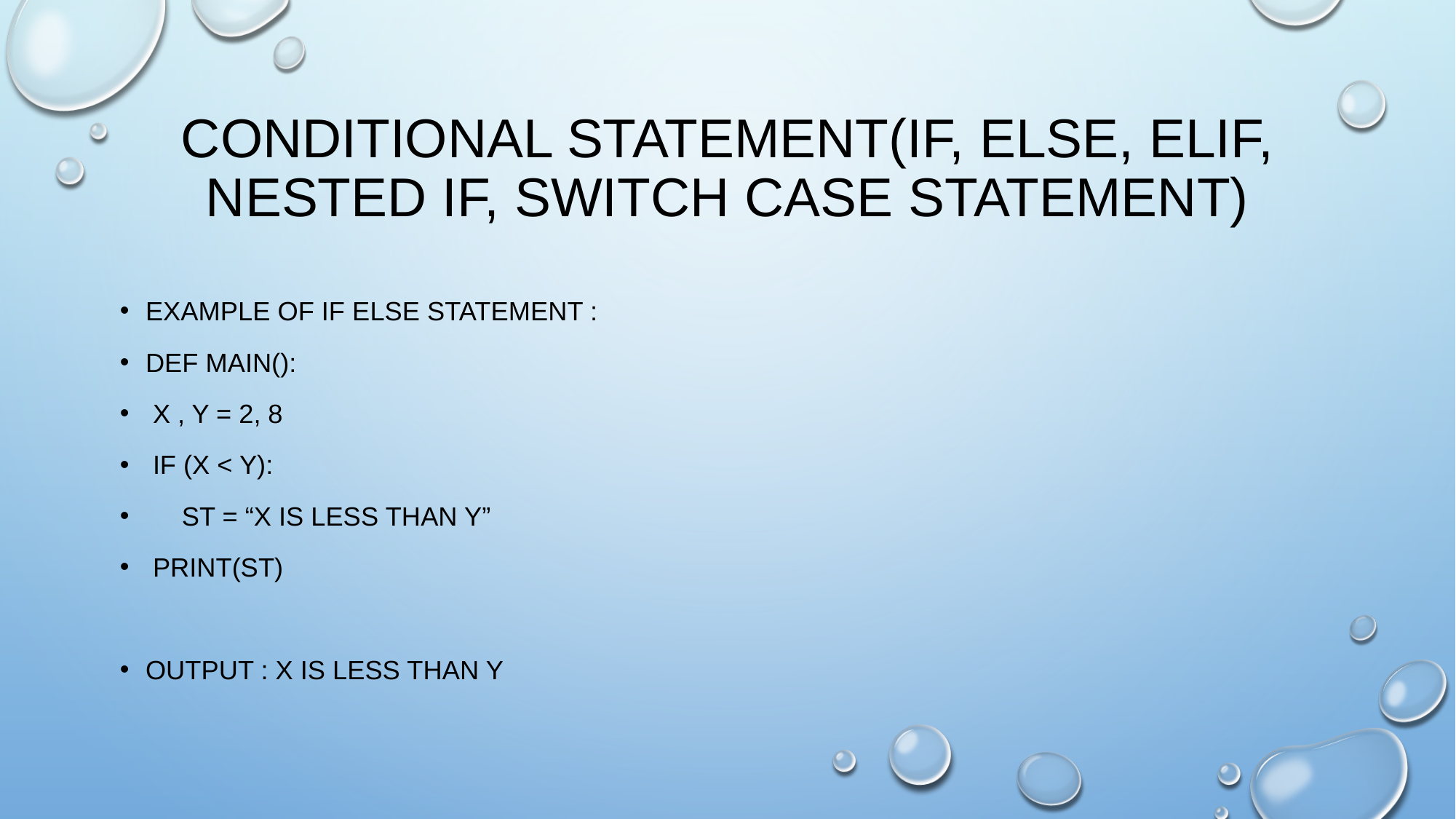

# Conditional statement(if, else, elif, nested if, switch case statement)
Example of if else statement :
Def main():
 x , y = 2, 8
 if (x < y):
     st = “x is less than y”
 print(st)

Output : x is less than y